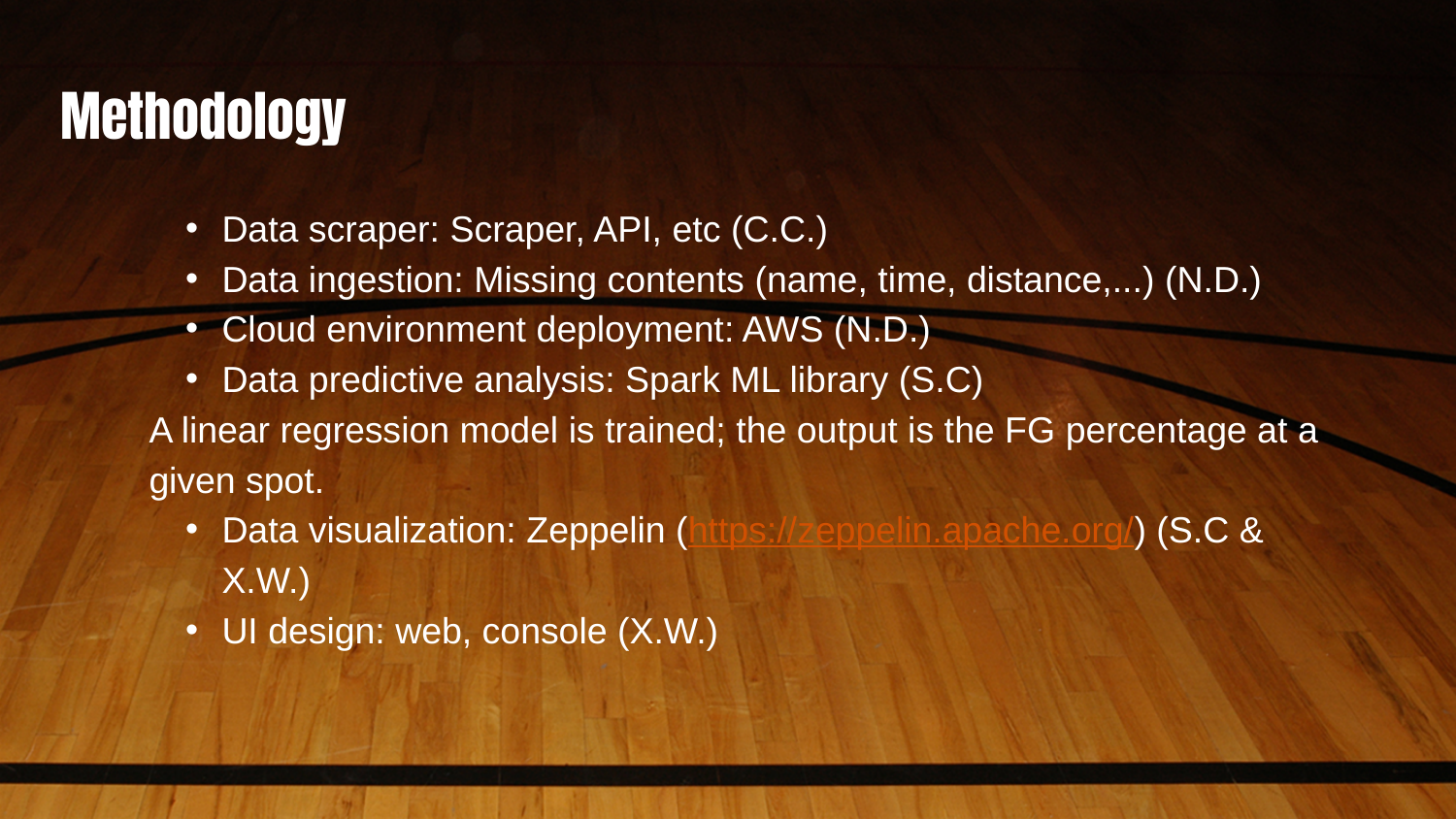

# Methodology
Data scraper: Scraper, API, etc (C.C.)
Data ingestion: Missing contents (name, time, distance,...) (N.D.)
Cloud environment deployment: AWS (N.D.)
Data predictive analysis: Spark ML library (S.C)
A linear regression model is trained; the output is the FG percentage at a given spot.
Data visualization: Zeppelin (https://zeppelin.apache.org/) (S.C & X.W.)
UI design: web, console (X.W.)